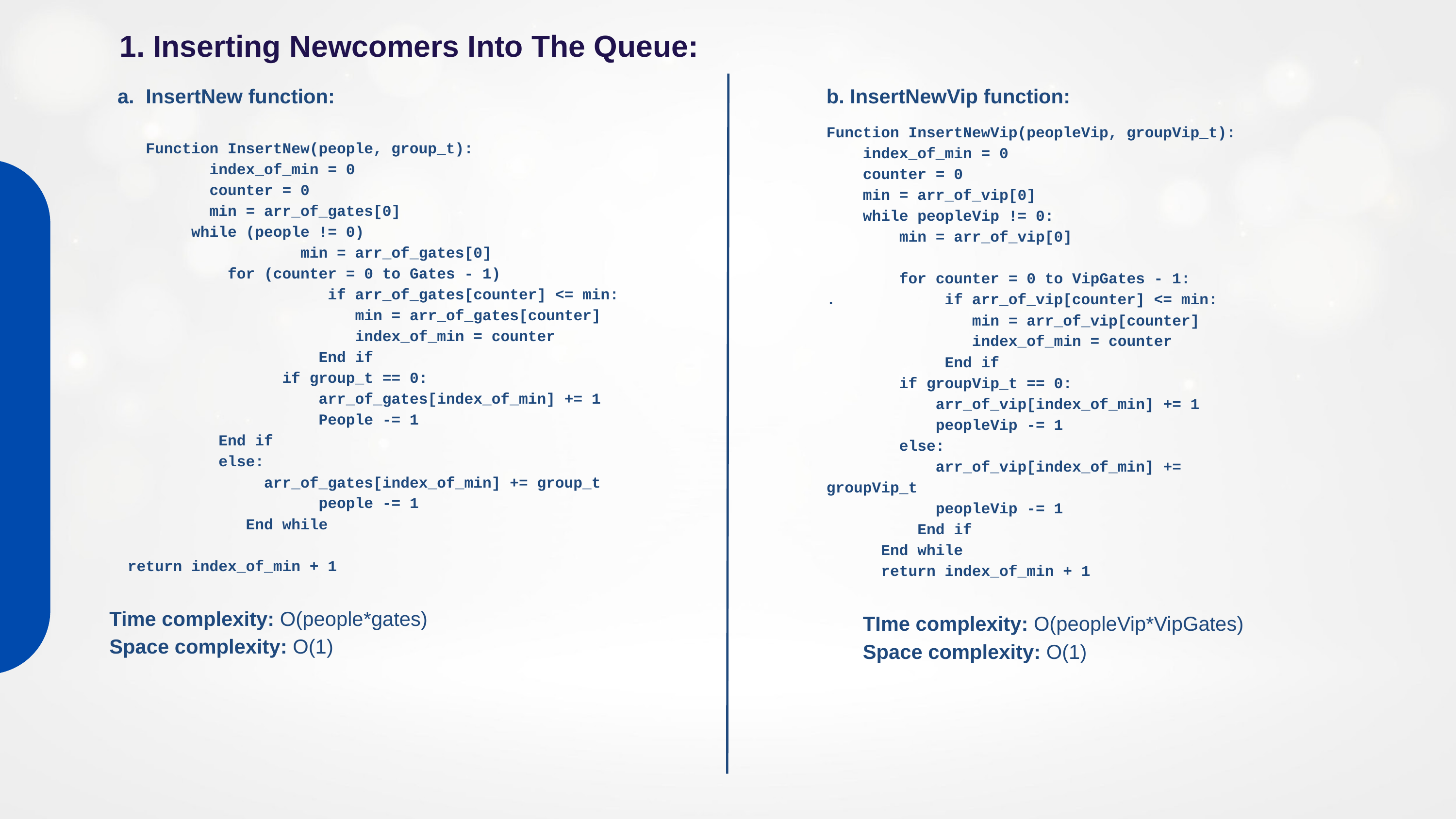

Inserting Newcomers Into The Queue:
InsertNew function:

Function InsertNew(people, group_t):
    	   index_of_min = 0
    	   counter = 0
    	   min = arr_of_gates[0]
  	 while (people != 0)
        	     min = arr_of_gates[0]
    	     for (counter = 0 to Gates - 1)
           	        if arr_of_gates[counter] <= min:
                           min = arr_of_gates[counter]
                           index_of_min = counter
                       End if
                   if group_t == 0:
            	       arr_of_gates[index_of_min] += 1
           	       People -= 1
     	    End if
    	    else:
            	 arr_of_gates[index_of_min] += group_t
                       people -= 1
               End while

  return index_of_min + 1

Time complexity: O(people*gates)
Space complexity: O(1)
b. InsertNewVip function:
Function InsertNewVip(peopleVip, groupVip_t):
    index_of_min = 0
    counter = 0
    min = arr_of_vip[0]
    while peopleVip != 0:
        min = arr_of_vip[0]

        for counter = 0 to VipGates - 1:
.            if arr_of_vip[counter] <= min:
                min = arr_of_vip[counter]
                index_of_min = counter
             End if
        if groupVip_t == 0:
            arr_of_vip[index_of_min] += 1
            peopleVip -= 1
        else:
            arr_of_vip[index_of_min] += groupVip_t
            peopleVip -= 1
          End if
      End while
      return index_of_min + 1

TIme complexity: O(peopleVip*VipGates)
Space complexity: O(1)